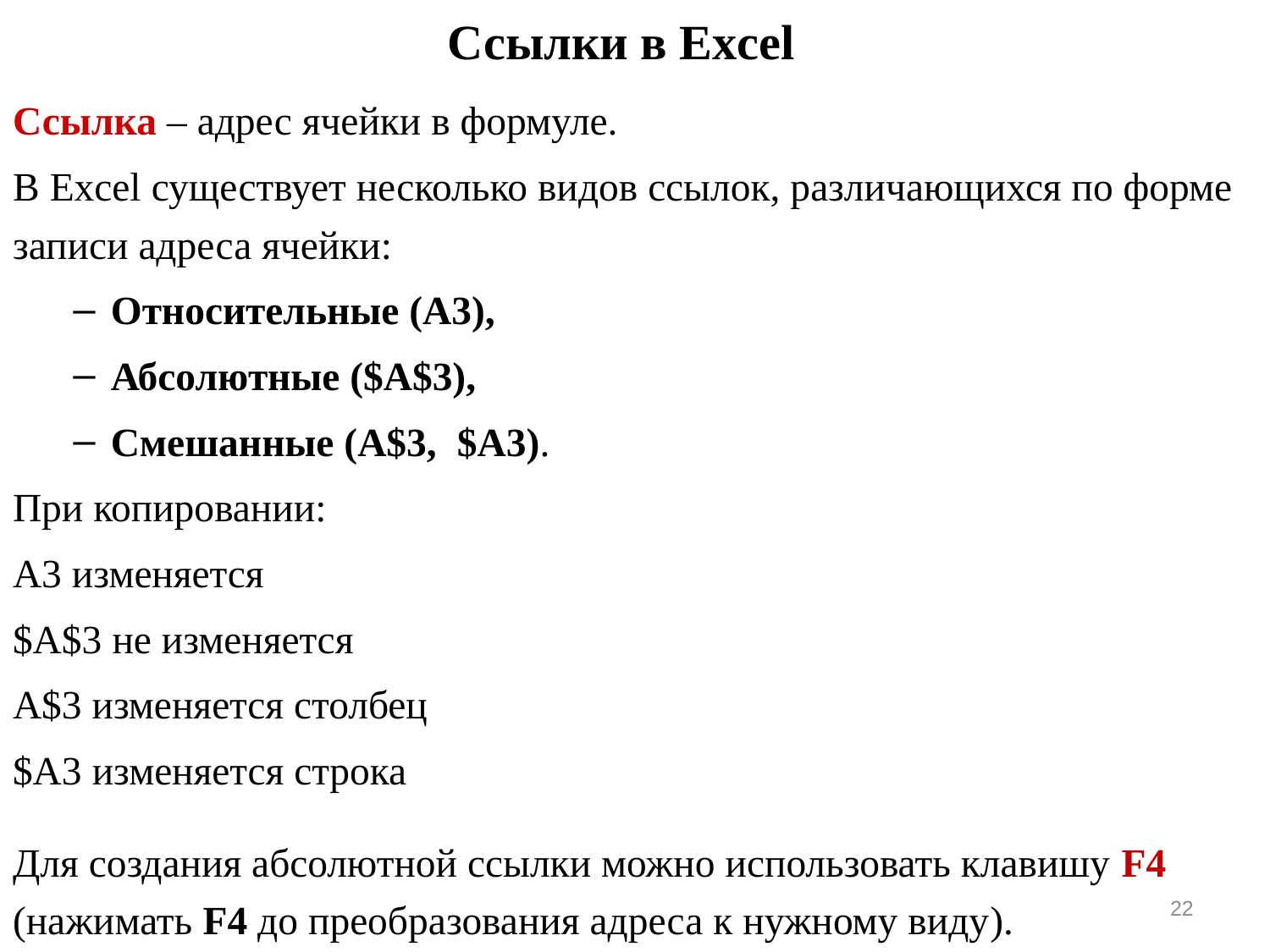

# Ссылки в Excel
Ссылка – адрес ячейки в формуле.
В Excel существует несколько видов ссылок, различающихся по форме записи адреса ячейки:
Относительные (A3),
Абсолютные ($A$3),
Смешанные (A$3,  $A3).
При копировании:
A3 изменяется
$A$3 не изменяется
A$3 изменяется столбец
$A3 изменяется строка

Для создания абсолютной ссылки можно использовать клавишу F4  (нажимать F4 до преобразования адреса к нужному виду).

22